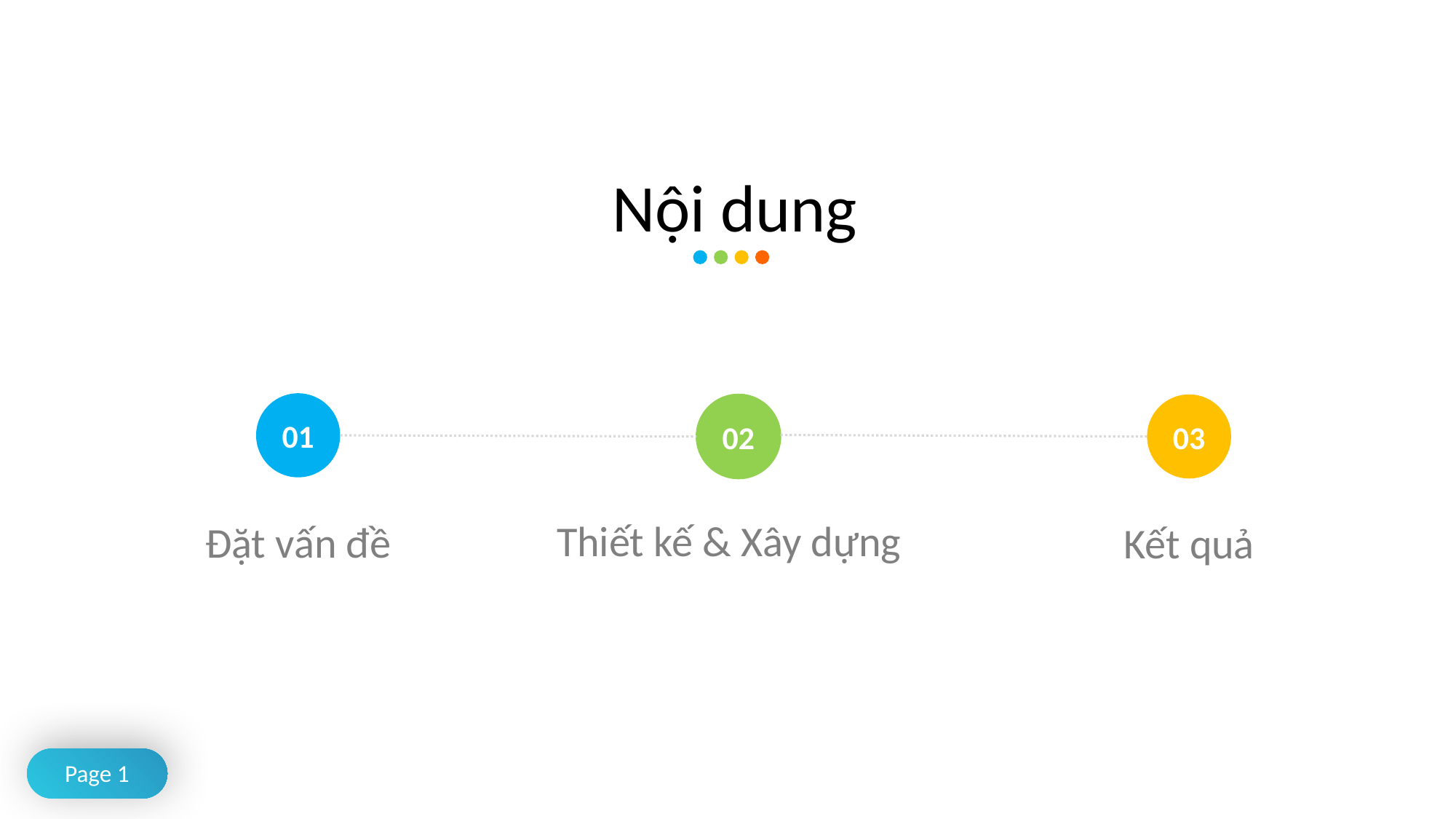

Nội dung

01
03
02
Đặt vấn đề
Kết quả
Thiết kế & Xây dựng

Page 1